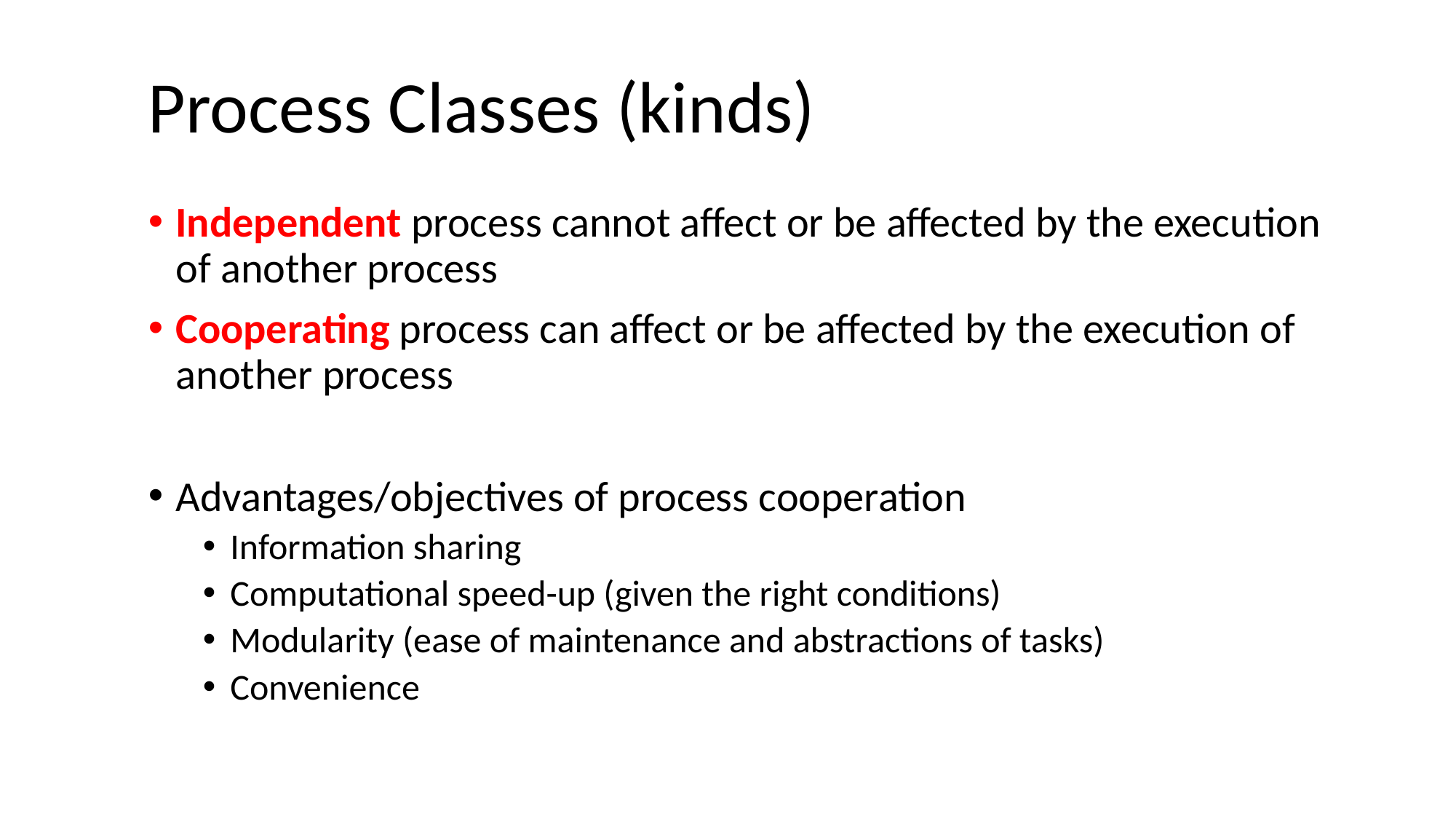

# Process Classes (kinds)
Independent process cannot affect or be affected by the execution of another process
Cooperating process can affect or be affected by the execution of another process

Advantages/objectives of process cooperation
Information sharing
Computational speed-up (given the right conditions)
Modularity (ease of maintenance and abstractions of tasks)
Convenience